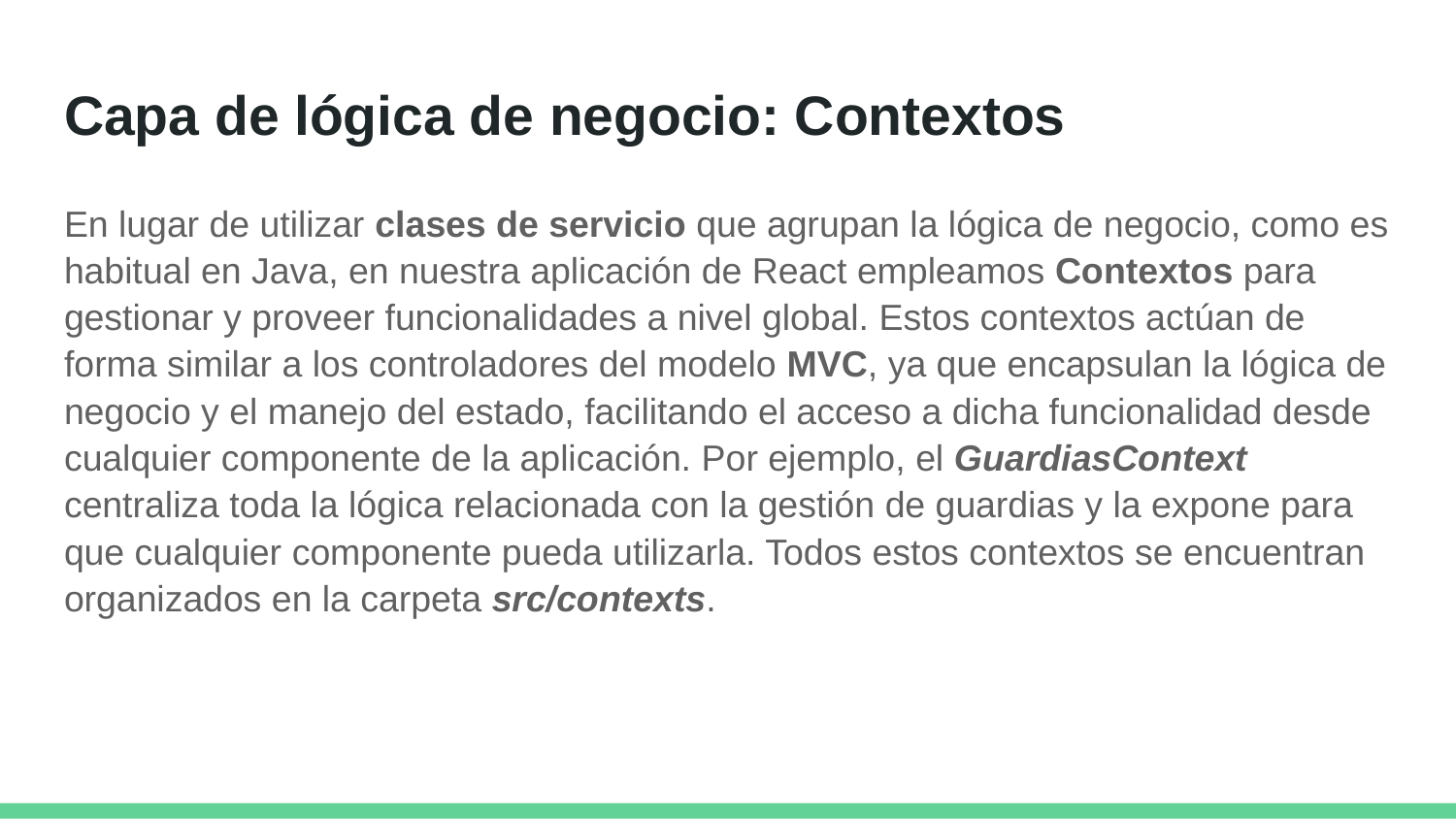

# Capa de lógica de negocio: Contextos

En lugar de utilizar clases de servicio que agrupan la lógica de negocio, como es habitual en Java, en nuestra aplicación de React empleamos Contextos para gestionar y proveer funcionalidades a nivel global. Estos contextos actúan de forma similar a los controladores del modelo MVC, ya que encapsulan la lógica de negocio y el manejo del estado, facilitando el acceso a dicha funcionalidad desde cualquier componente de la aplicación. Por ejemplo, el GuardiasContext centraliza toda la lógica relacionada con la gestión de guardias y la expone para que cualquier componente pueda utilizarla. Todos estos contextos se encuentran organizados en la carpeta src/contexts.